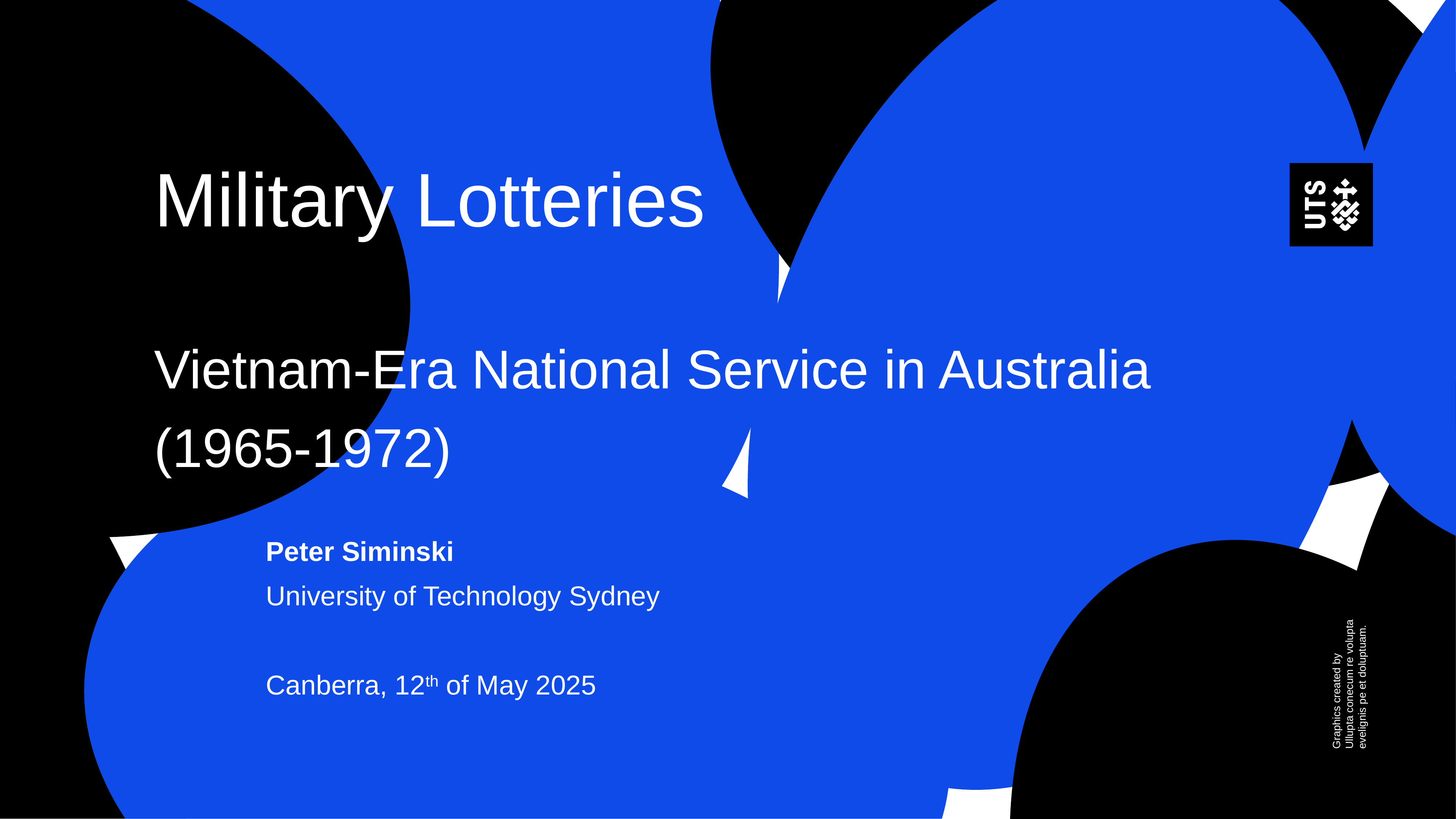

# Military Lotteries Vietnam-Era National Service in Australia (1965-1972)
Peter Siminski
University of Technology Sydney

Canberra, 12th of May 2025
Graphics created by Ullupta conecum re volupta evelignis pe et doluptuam.